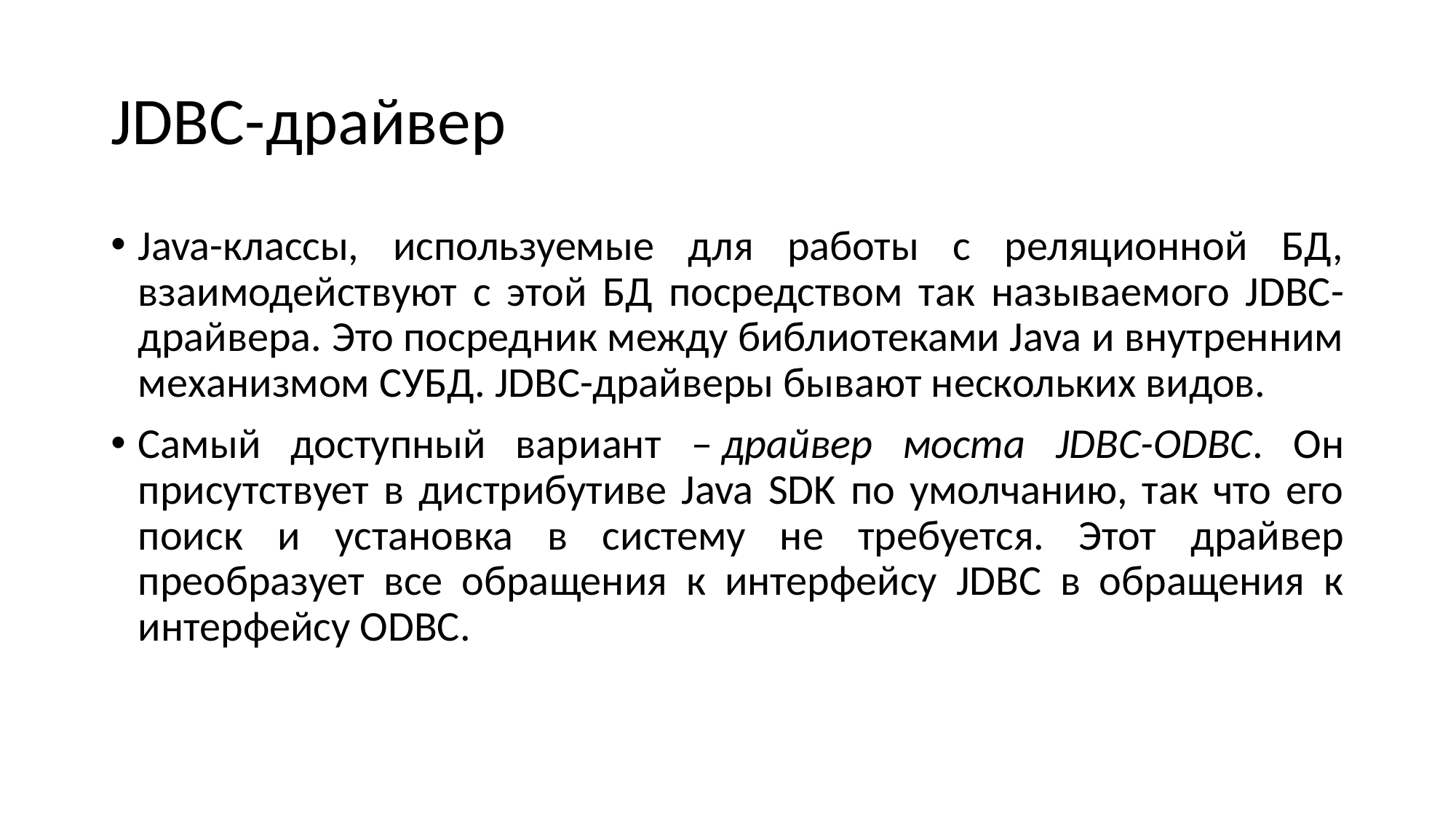

# JDBC-драйвер
Java-классы, используемые для работы с реляционной БД, взаимодействуют с этой БД посредством так называемого JDBC-драйвера. Это посредник между библиотеками Java и внутренним механизмом СУБД. JDBC-драйверы бывают нескольких видов.
Самый доступный вариант – драйвер моста JDBC-ODBC. Он присутствует в дистрибутиве Java SDK по умолчанию, так что его поиск и установка в систему не требуется. Этот драйвер преобразует все обращения к интерфейсу JDBC в обращения к интерфейсу ODBC.